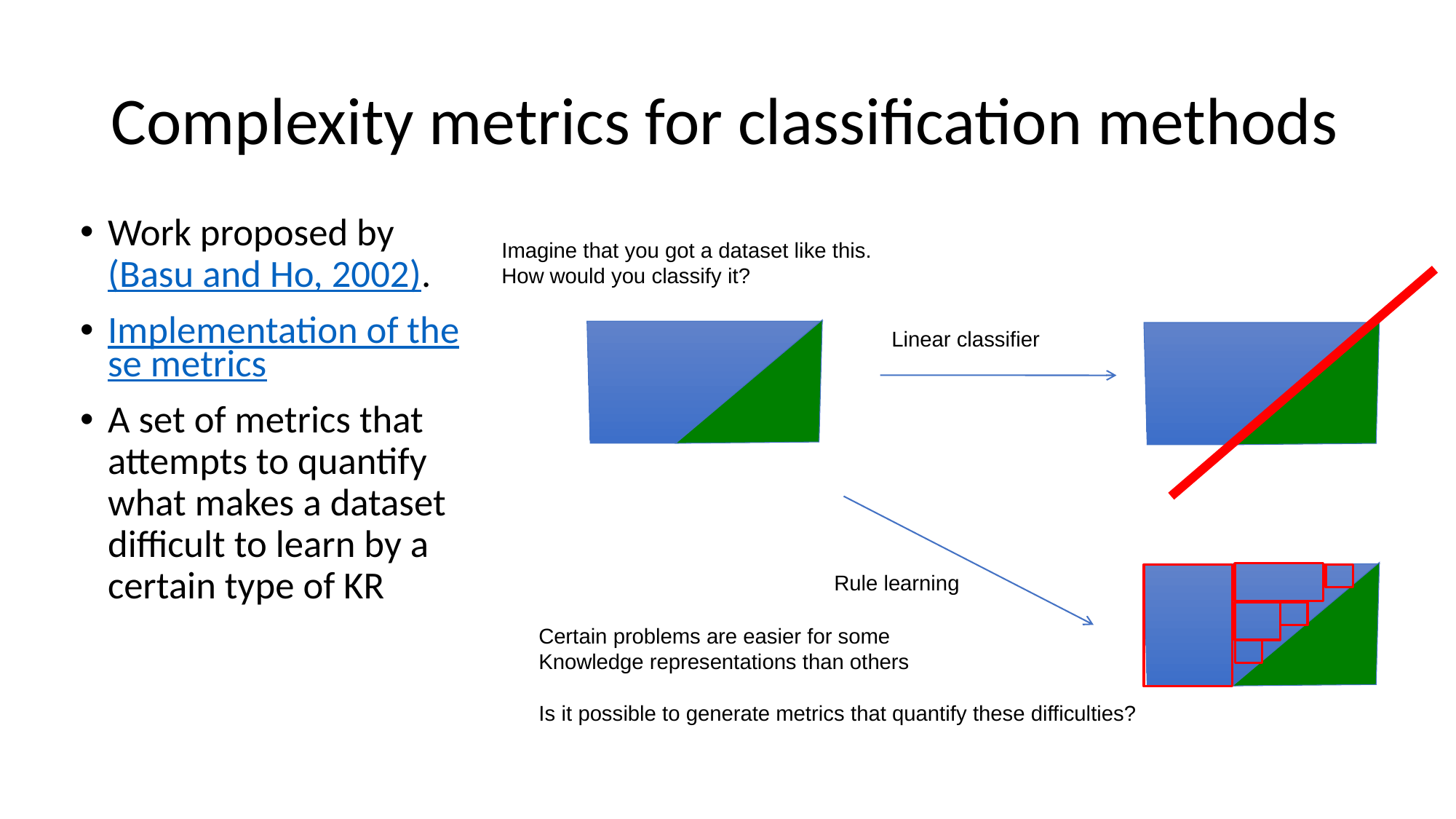

# Complexity metrics for classification methods
Work proposed by (Basu and Ho, 2002).
Implementation of these metrics
A set of metrics that attempts to quantify what makes a dataset difficult to learn by a certain type of KR
Imagine that you got a dataset like this.
How would you classify it?

Linear classifier

Rule learning

Certain problems are easier for some
Knowledge representations than others

Is it possible to generate metrics that quantify these difficulties?